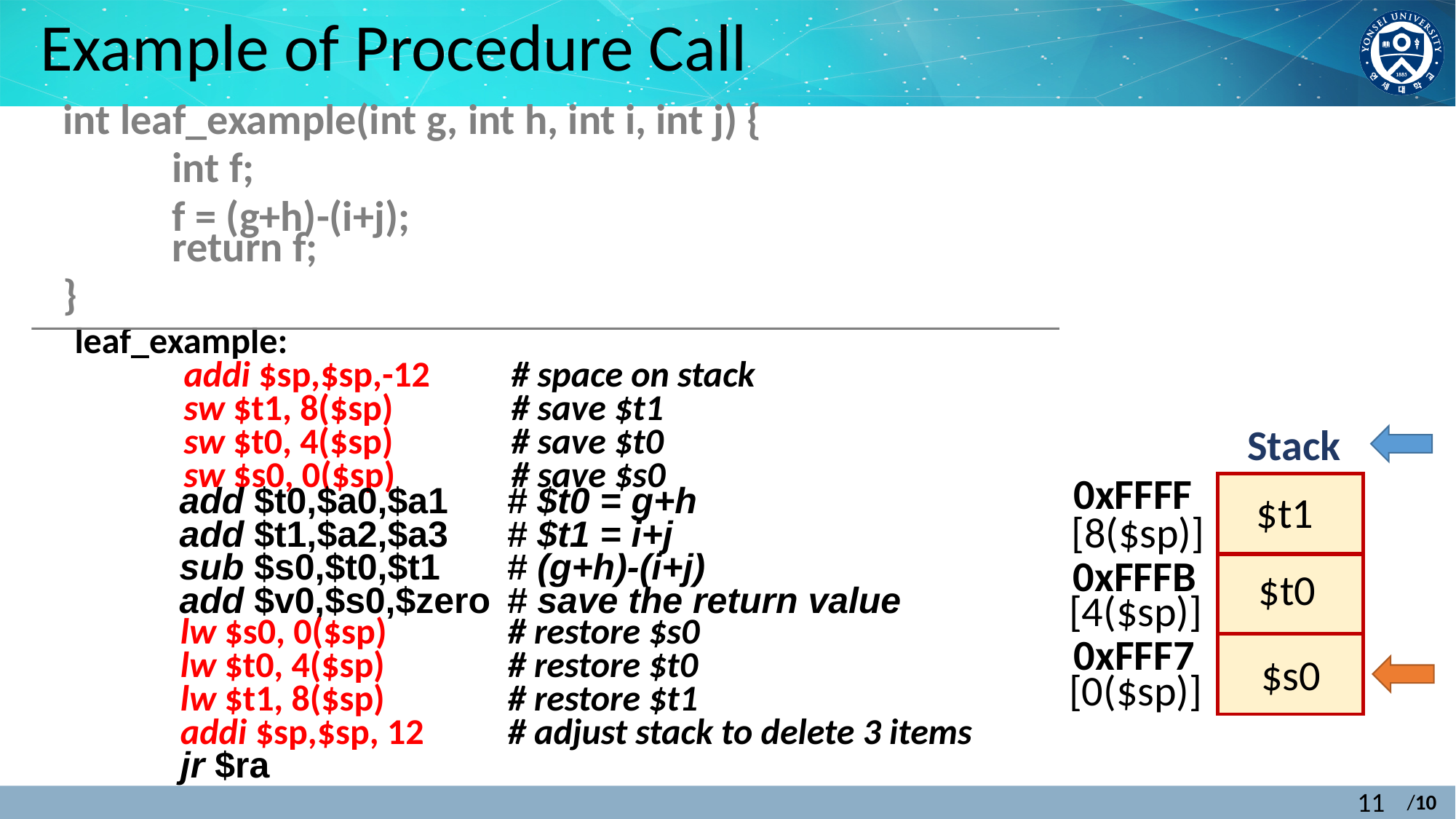

# Example of Procedure Call
int leaf_example(int g, int h, int i, int j) {
	int f;
	f = (g+h)-(i+j);
	return f;
}

leaf_example:
	addi $sp,$sp,-12	# space on stack
	sw $t1, 8($sp)		# save $t1
	sw $t0, 4($sp)		# save $t0
	sw $s0, 0($sp)		# save $s0
Stack

0xFFFF

$t1
[8($sp)]
	add $t0,$a0,$a1 	# $t0 = g+h
	add $t1,$a2,$a3 	# $t1 = i+j
	sub $s0,$t0,$t1 	# (g+h)-(i+j)
	add $v0,$s0,$zero 	# save the return value
0xFFFB

$t0
[4($sp)]
0xFFF7
	lw $s0, 0($sp)		# restore $s0
	lw $t0, 4($sp)		# restore $t0
	lw $t1, 8($sp)		# restore $t1
	addi $sp,$sp, 12	# adjust stack to delete 3 items
	jr $ra

$s0

[0($sp)]
11